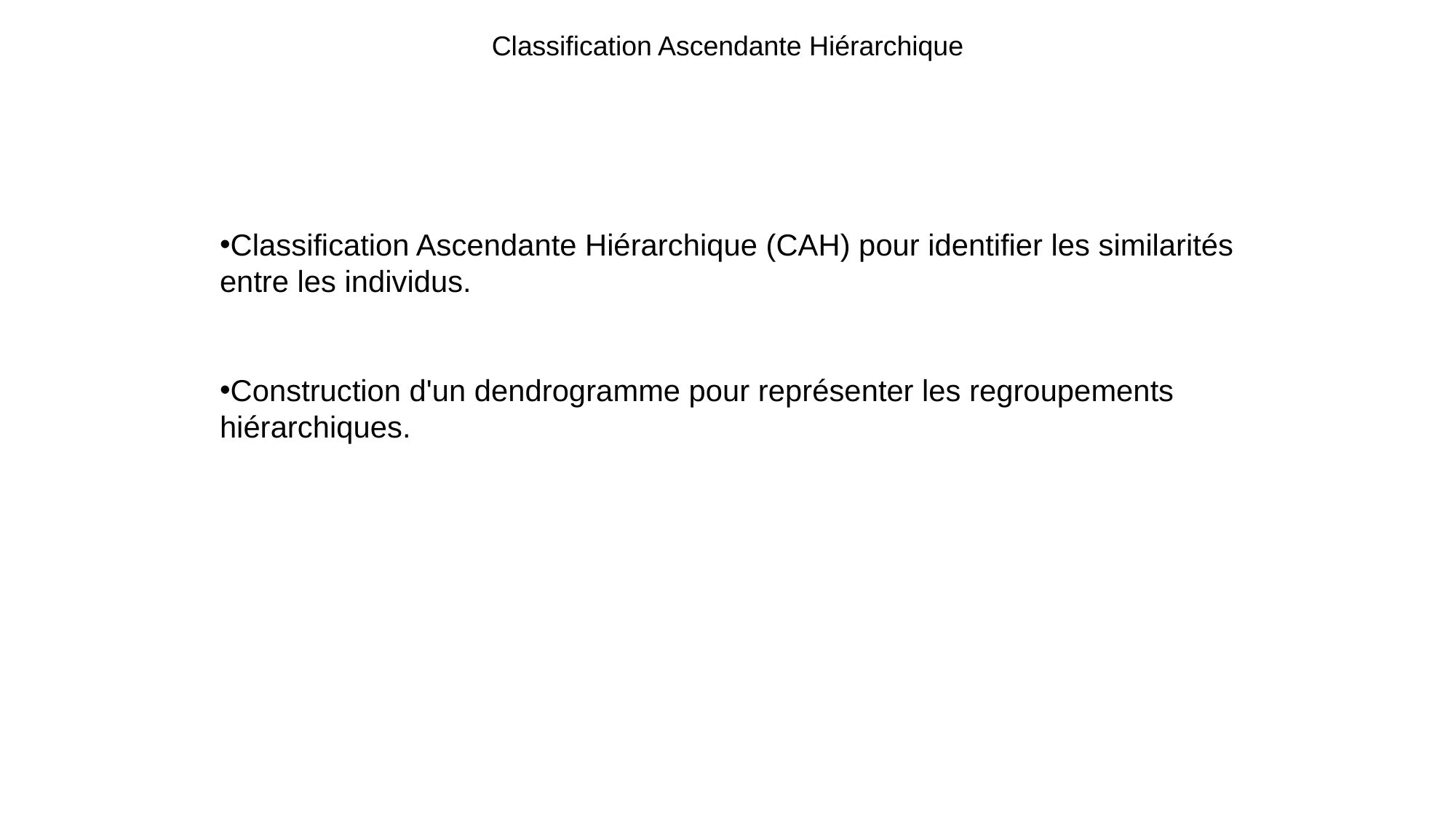

Classification Ascendante Hiérarchique
Classification Ascendante Hiérarchique (CAH) pour identifier les similarités entre les individus.

Construction d'un dendrogramme pour représenter les regroupements hiérarchiques.